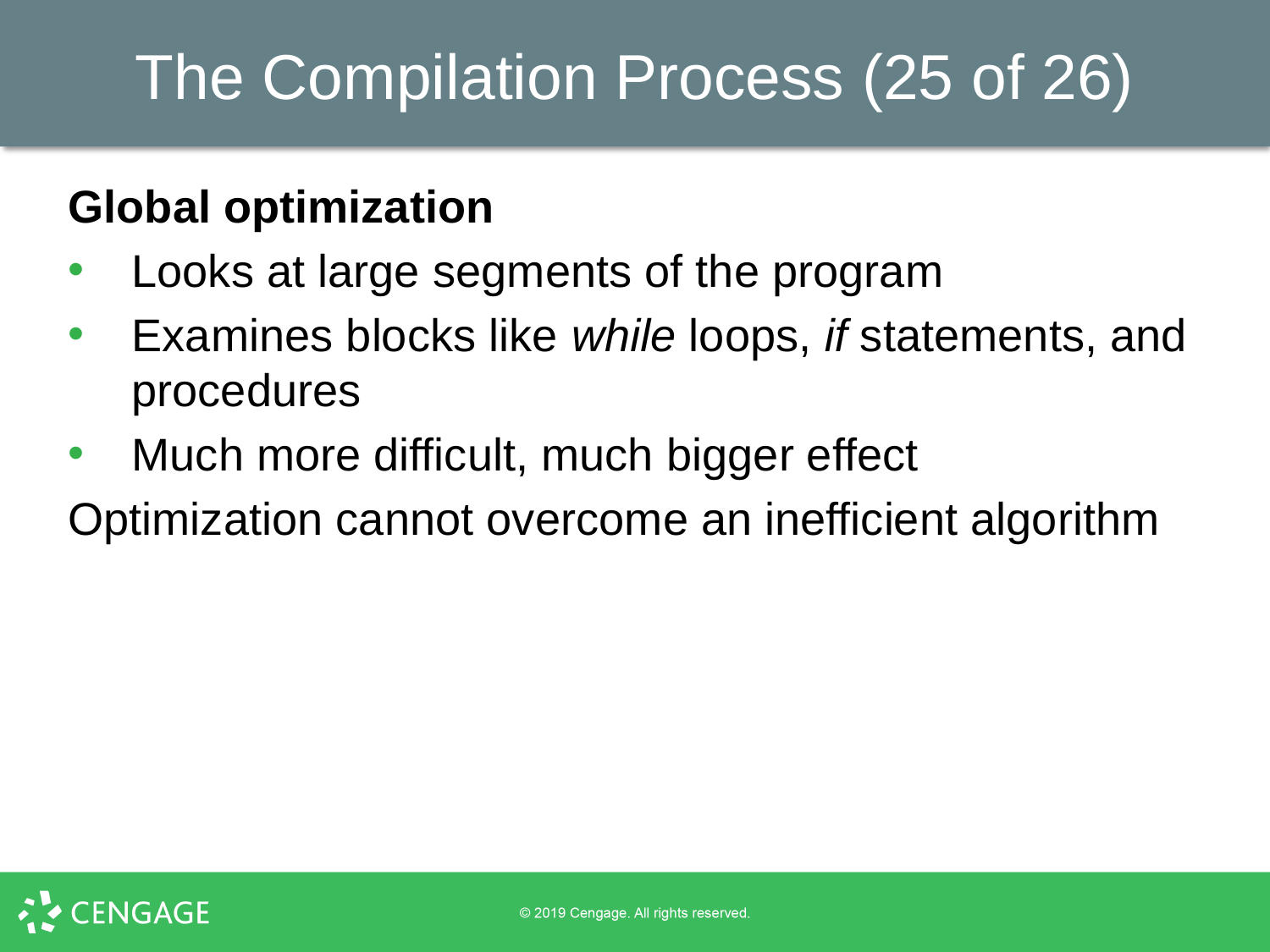

# The Compilation Process (25 of 26)
Global optimization
Looks at large segments of the program
Examines blocks like while loops, if statements, and procedures
Much more difficult, much bigger effect
Optimization cannot overcome an inefficient algorithm